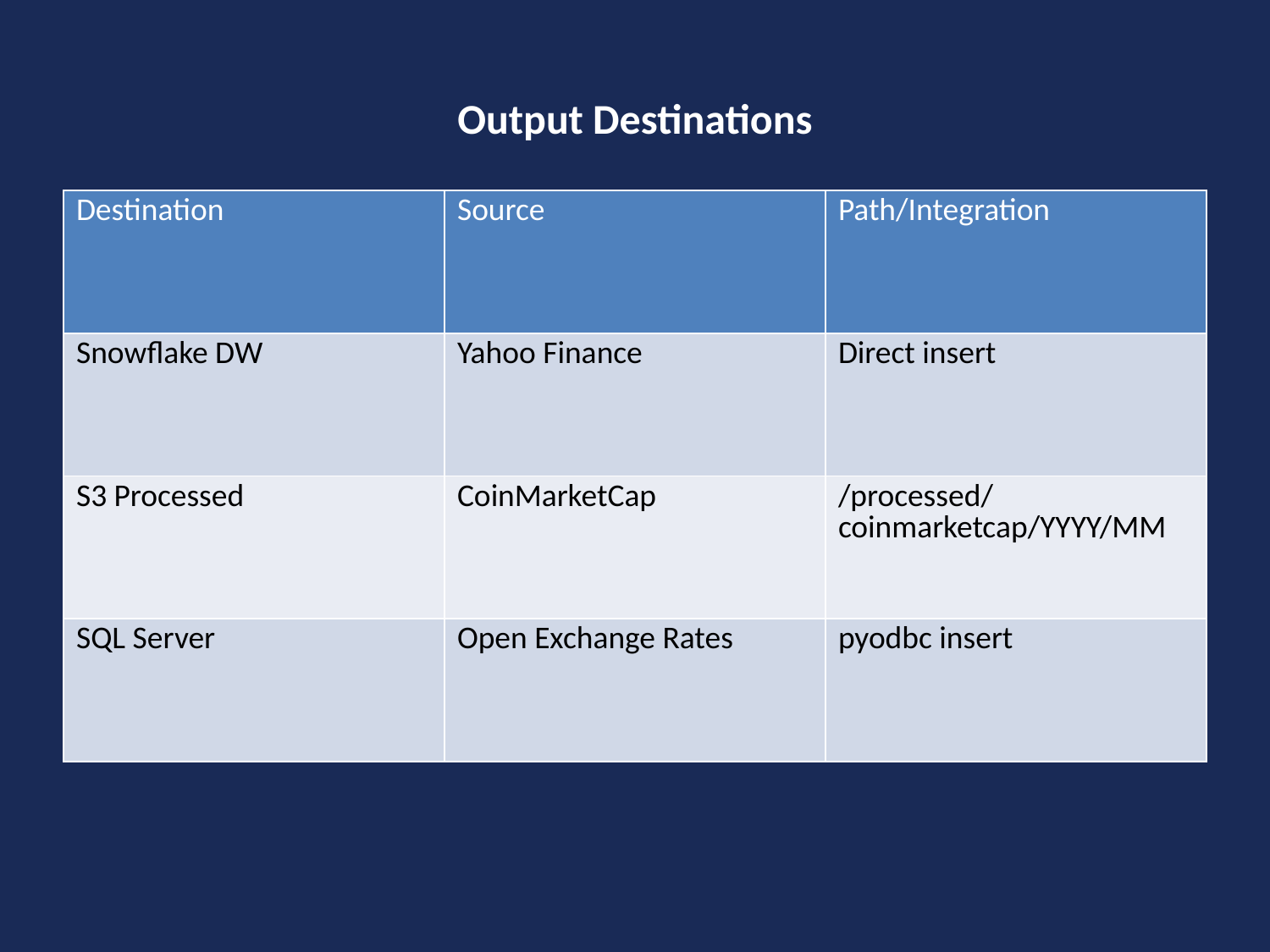

# Output Destinations
| Destination | Source | Path/Integration |
| --- | --- | --- |
| Snowflake DW | Yahoo Finance | Direct insert |
| S3 Processed | CoinMarketCap | /processed/coinmarketcap/YYYY/MM |
| SQL Server | Open Exchange Rates | pyodbc insert |